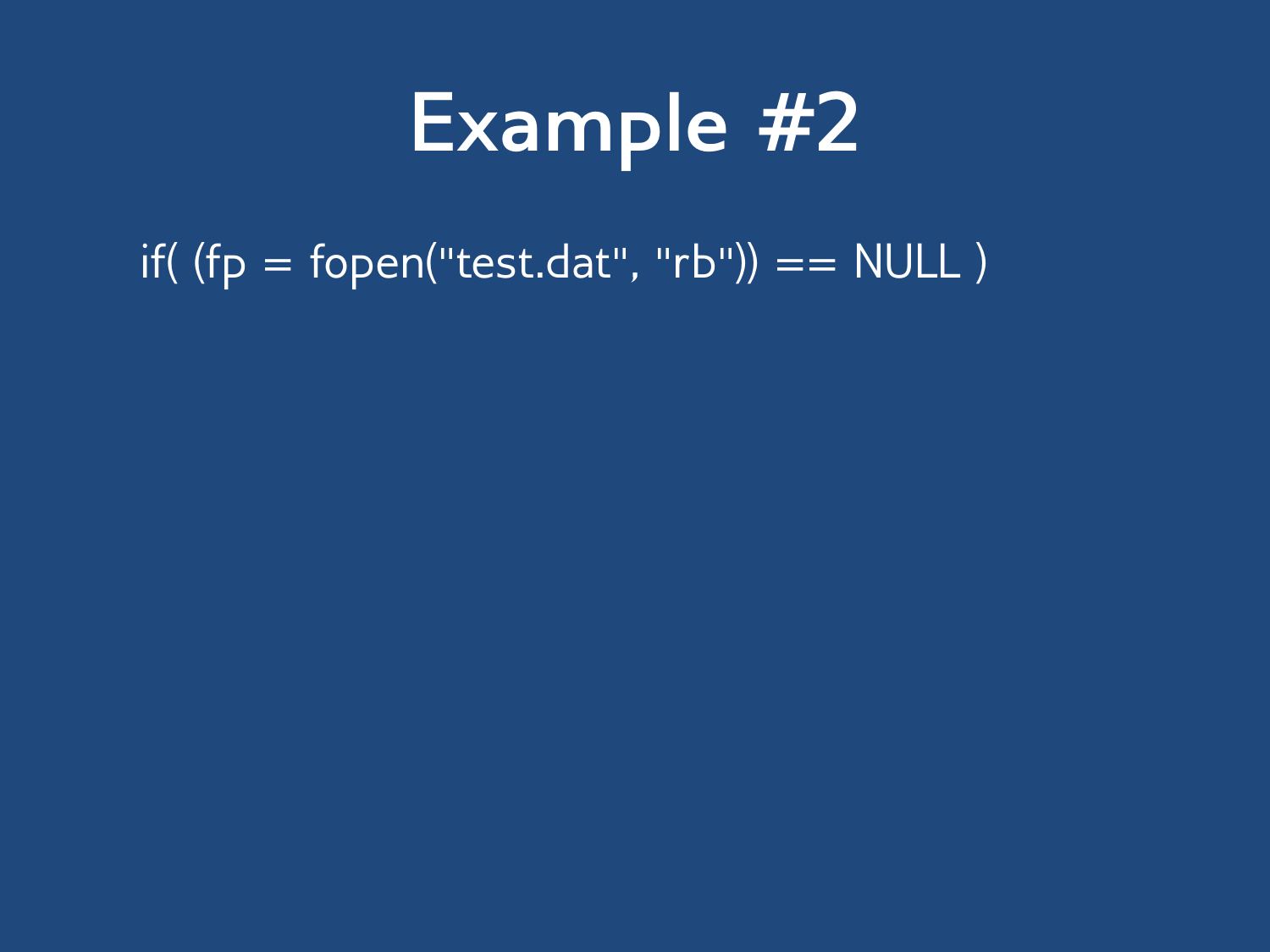

# Example #2
if( (fp = fopen("test.dat", "rb")) == NULL )